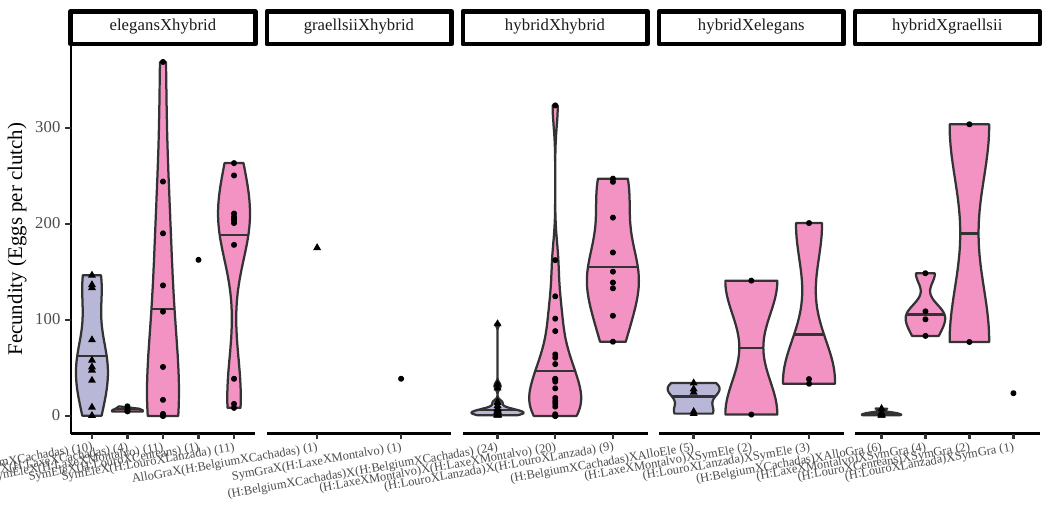

elegansXhybrid
graellsiiXhybrid
hybridXhybrid
hybridXelegans
hybridXgraellsii

300

200

Fecundity (Eggs per clutch)

100

0

SymEleX(H:LaxeXCachadas) (4)
(H:LouroXLanzada)XSymEle (3)
(H:LaxeXMontalvo)XSymEle (2)
(H:LouroXLanzada)XSymGra (1)
SymGraX(H:LaxeXMontalvo) (1)
(H:LaxeXMontalvo)XSymGra (4)
SymEleX(H:LouroXCenteans) (1)
(H:LouroXCenteans)XSymGra (2)
SymEleX(H:LouroXLanzada) (11)
SymEleX(H:LaxeXMontalvo) (11)
(H:BelgiumXCachadas)XAlloEle (5)
AlloGraX(H:BelgiumXCachadas) (1)
(H:BelgiumXCachadas)XAlloGra (6)
AlloEleX(H:BelgiumXCachadas) (10)
(H:LouroXLanzada)X(H:LouroXLanzada) (9)
(H:LaxeXMontalvo)X(H:LaxeXMontalvo) (20)
(H:BelgiumXCachadas)X(H:BelgiumXCachadas) (24)